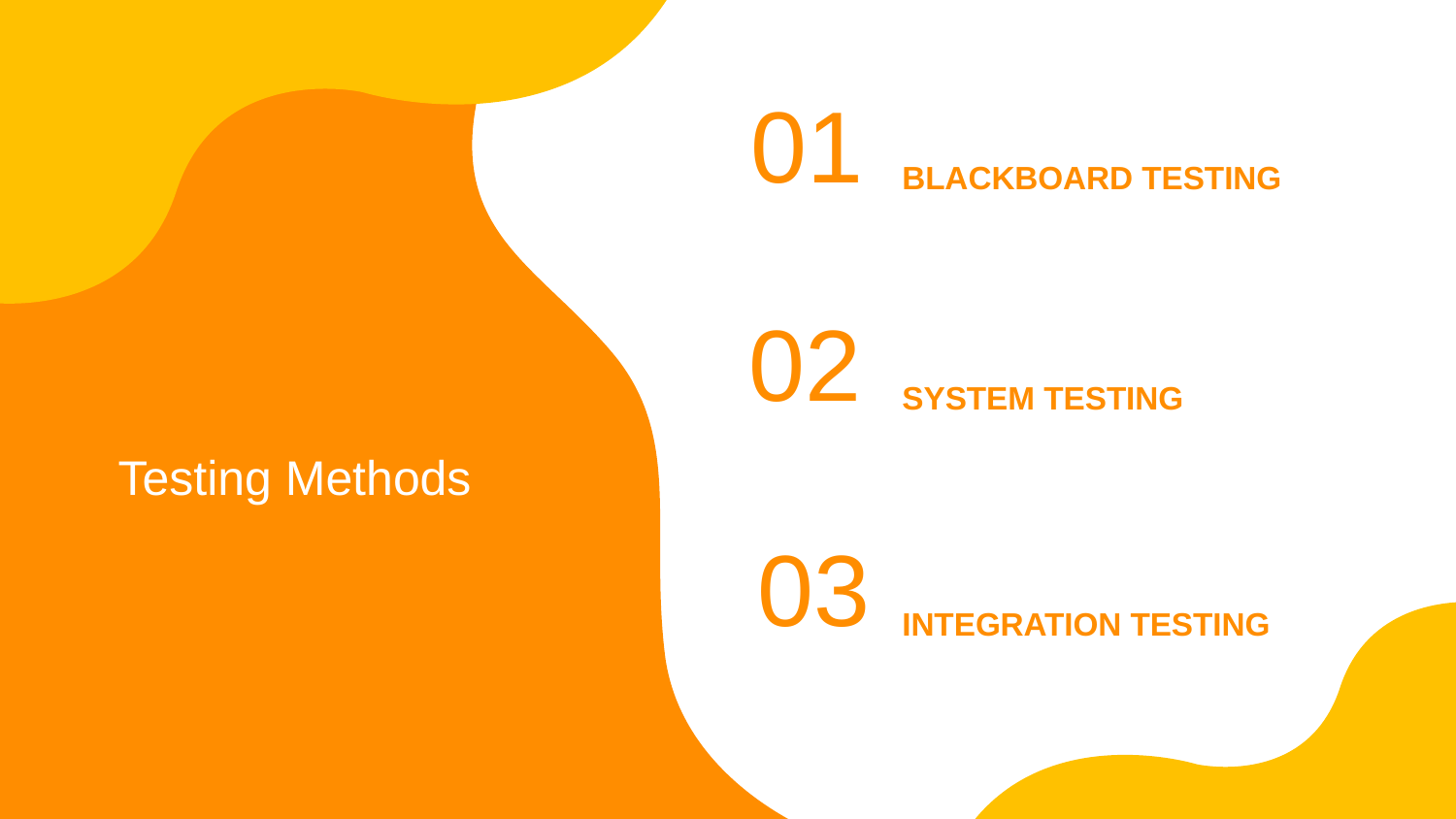

01
BLACKBOARD TESTING
02
SYSTEM TESTING
# Testing Methods
03
INTEGRATION TESTING